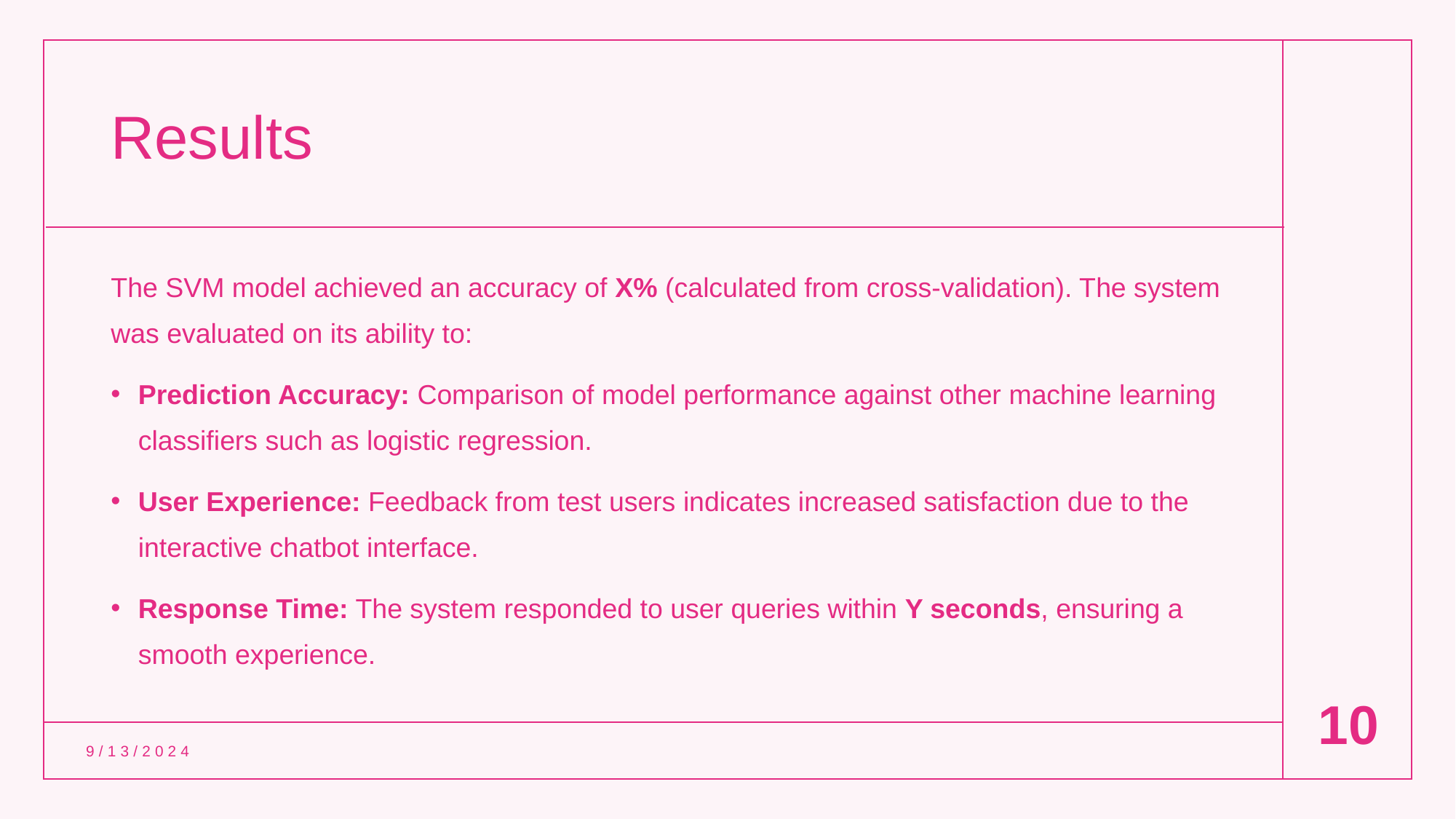

# Results
The SVM model achieved an accuracy of X% (calculated from cross-validation). The system was evaluated on its ability to:
Prediction Accuracy: Comparison of model performance against other machine learning classifiers such as logistic regression.
User Experience: Feedback from test users indicates increased satisfaction due to the interactive chatbot interface.
Response Time: The system responded to user queries within Y seconds, ensuring a smooth experience.

10
9/13/2024